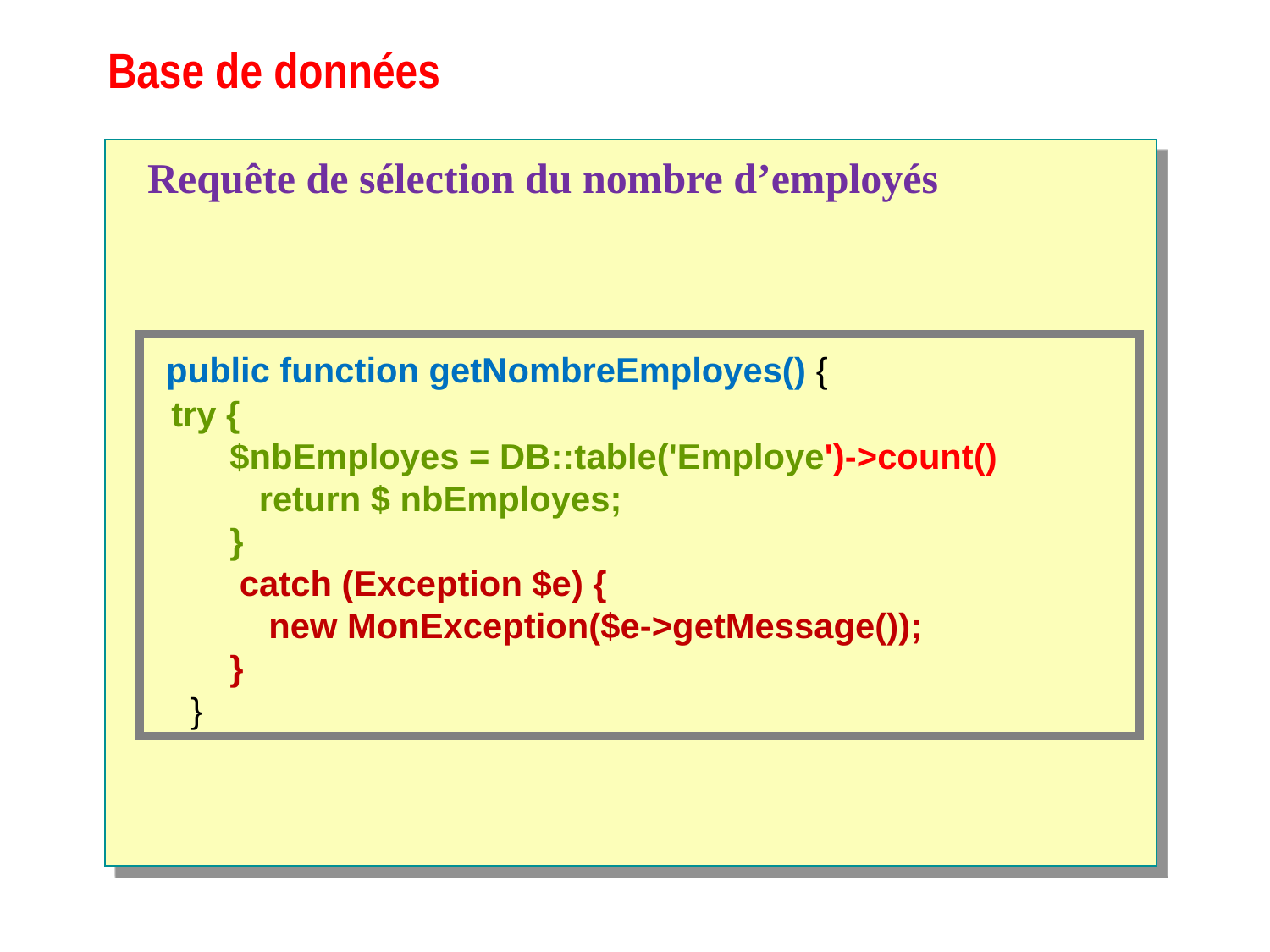

# Base de données
Requête de sélection du nombre d’employés
 public function getNombreEmployes() {
  try {
        $nbEmployes = DB::table('Employe')->count()
           return $ nbEmployes;
        }
         catch (Exception $e) {
            new MonException($e->getMessage());
        }
    }